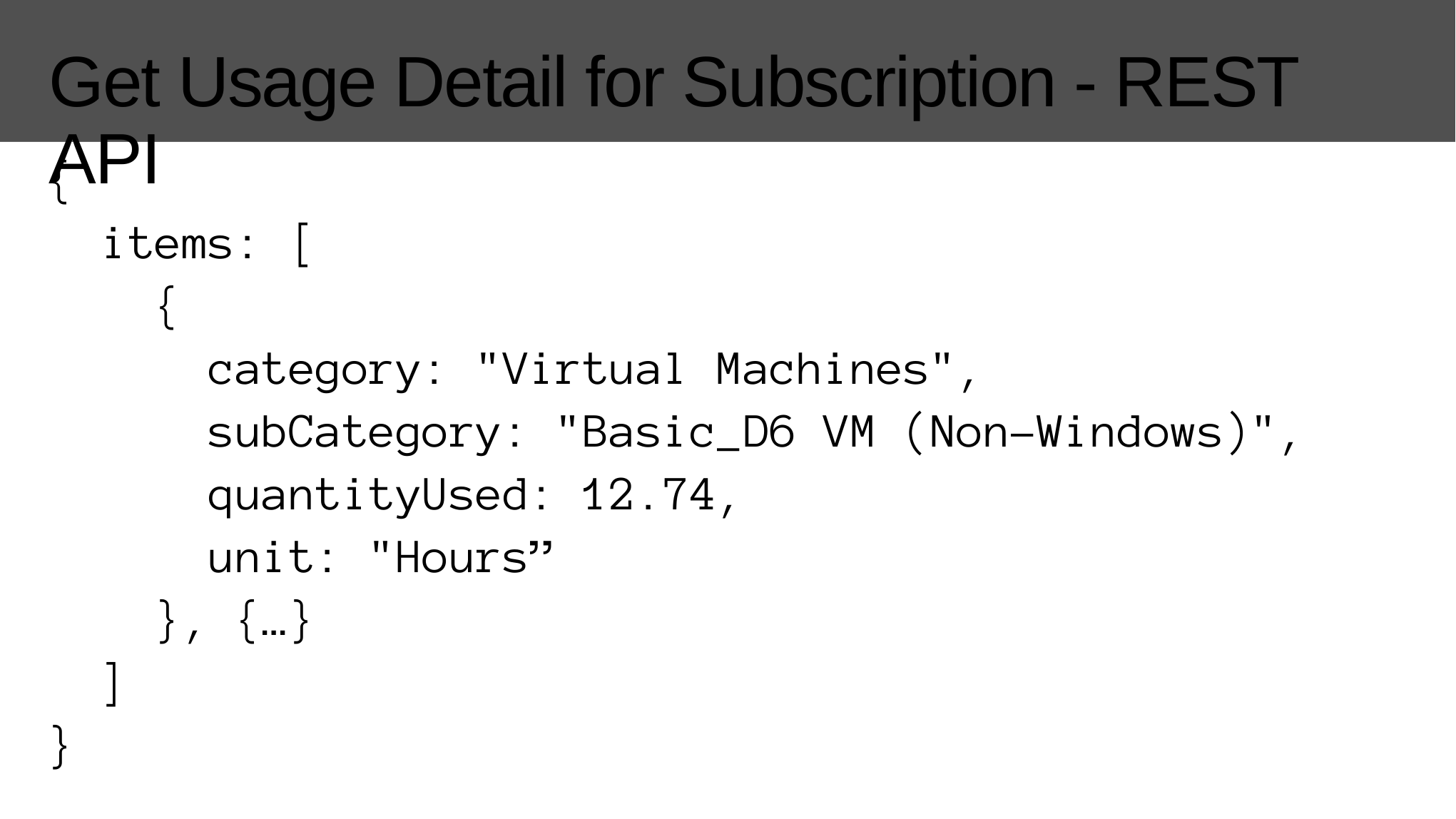

# Get Usage Detail for Subscription - REST API
{
  items: [
    {
      category: "Virtual Machines",
      subCategory: "Basic_D6 VM (Non-Windows)",
      quantityUsed: 12.74,
      unit: "Hours”
    }, {…}
  ]
}